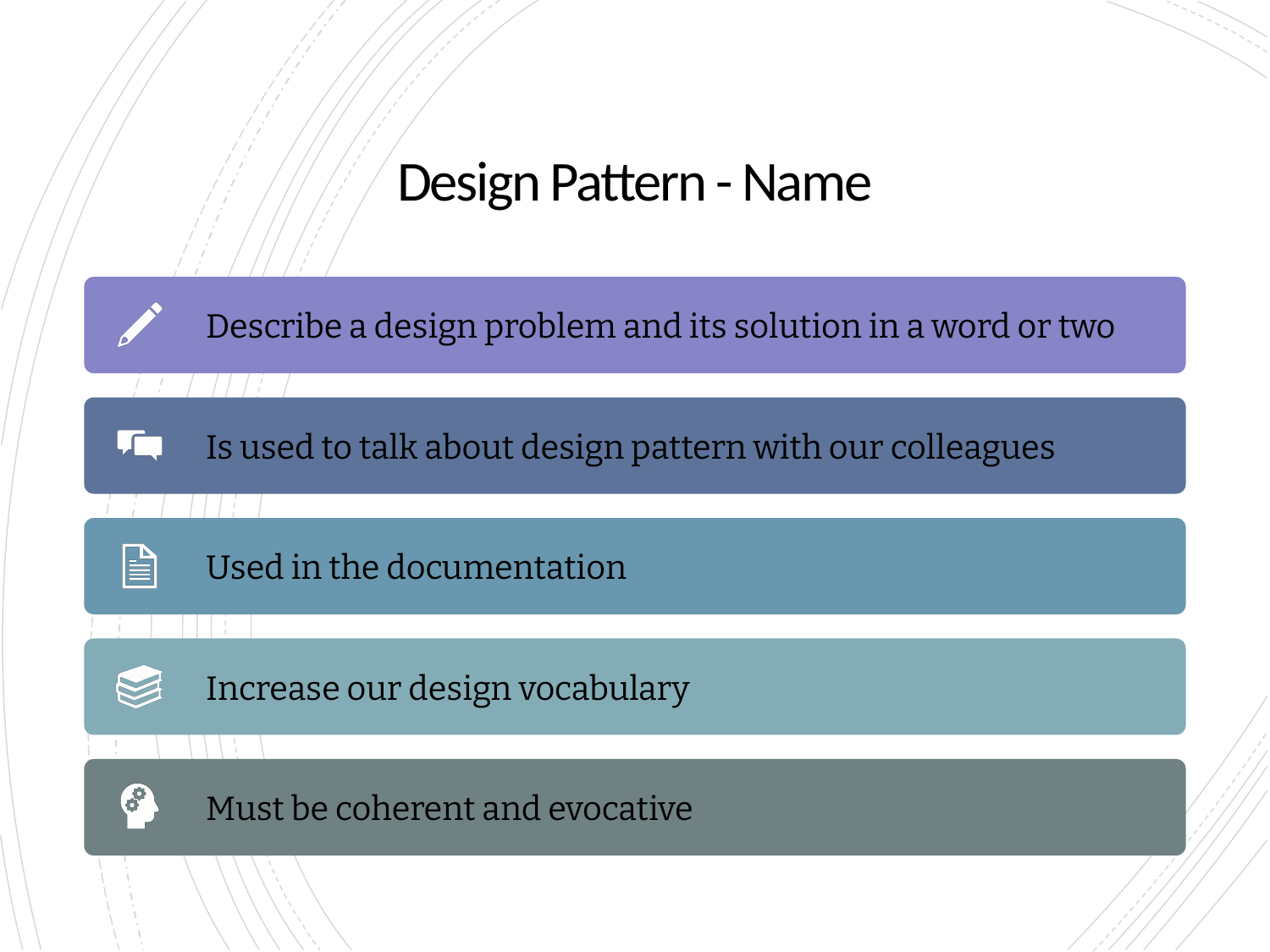

# Design Pattern - Name
Describe a design problem and its solution in a word or two
Is used to talk about design pattern with our colleagues
Used in the documentation
Increase our design vocabulary
Must be coherent and evocative